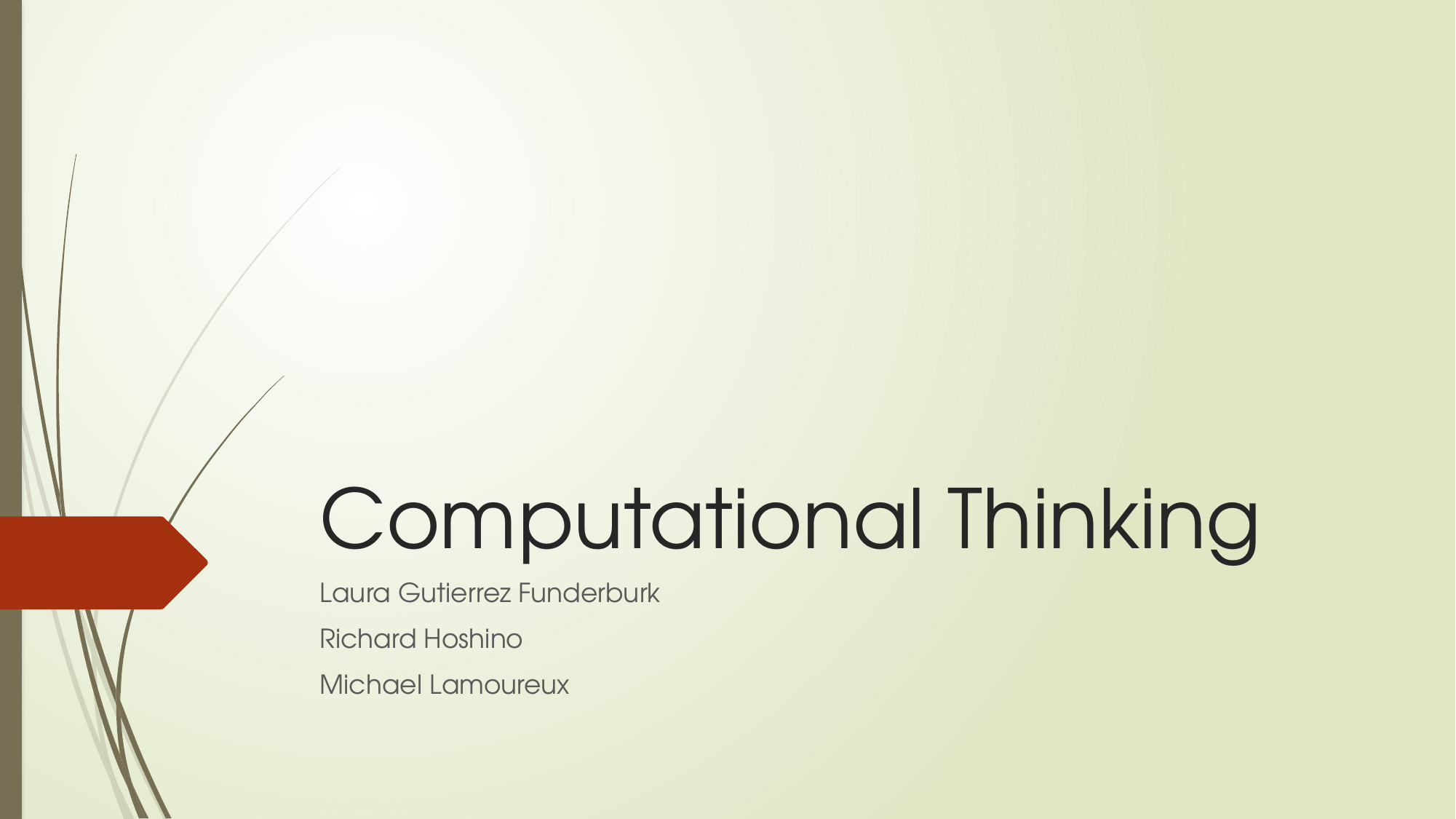

# Computational Thinking
Laura Gutierrez Funderburk
Richard Hoshino
Michael Lamoureux